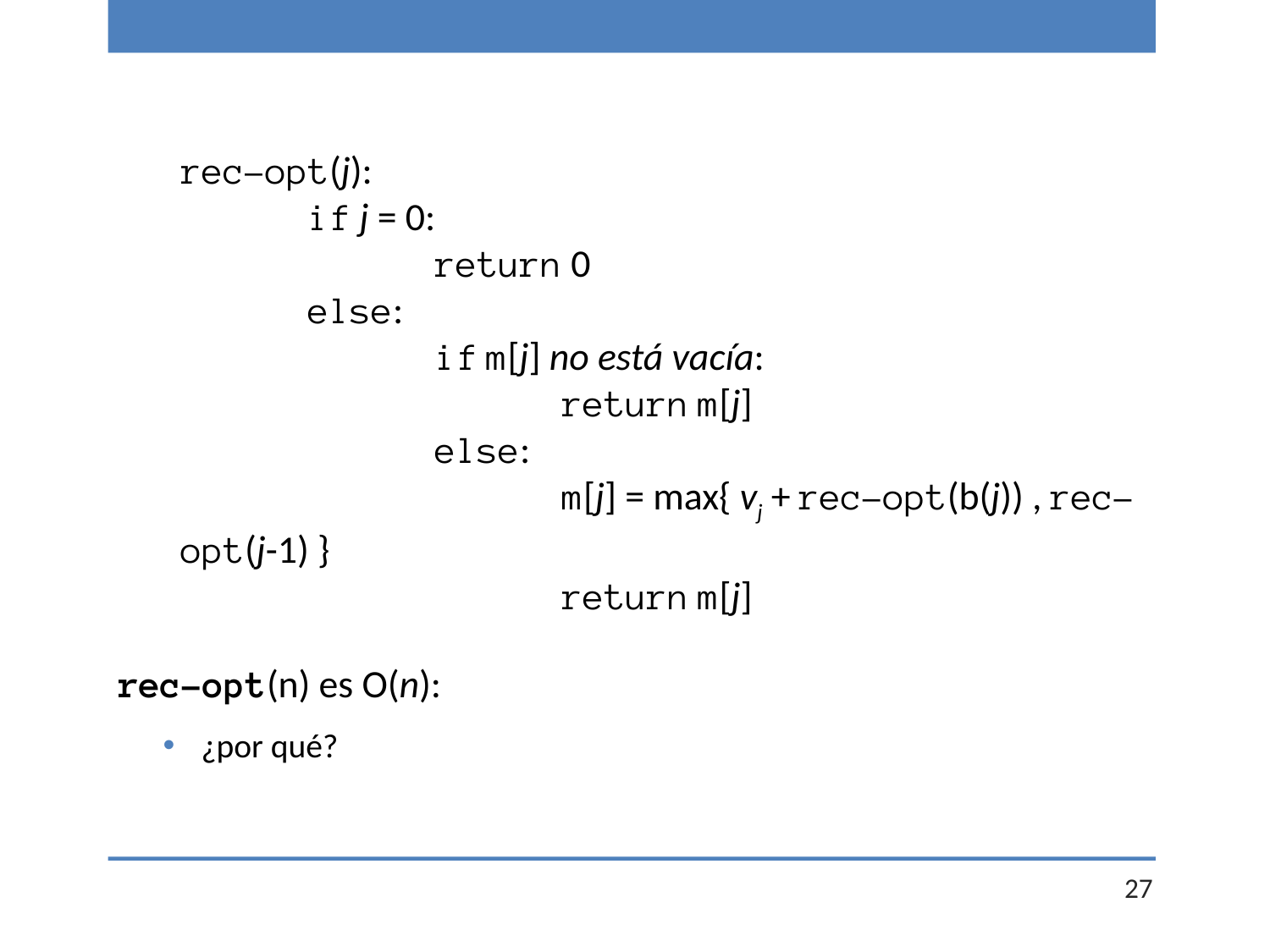

rec-opt(j):
	if j = 0:
		return 0
	else:
		if m[j] no está vacía:
			return m[j]
		else:
			m[j] = max{ vj + rec-opt(b(j)) , rec-opt(j-1) }
			return m[j]
rec-opt(n) es O(n):
¿por qué?
27